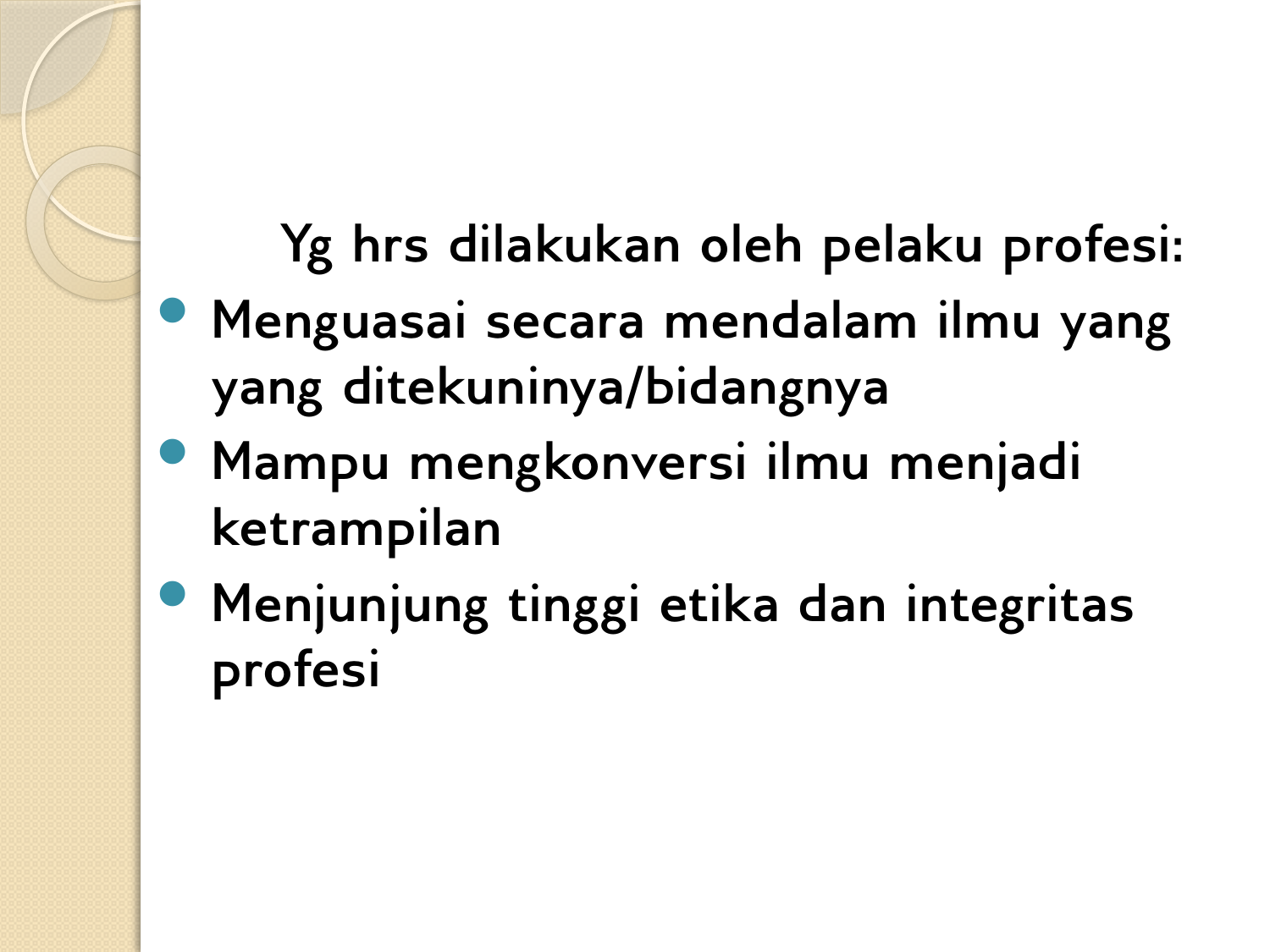

Yg hrs dilakukan oleh pelaku profesi:
Menguasai secara mendalam ilmu yang yang ditekuninya/bidangnya
Mampu mengkonversi ilmu menjadi ketrampilan
Menjunjung tinggi etika dan integritas profesi